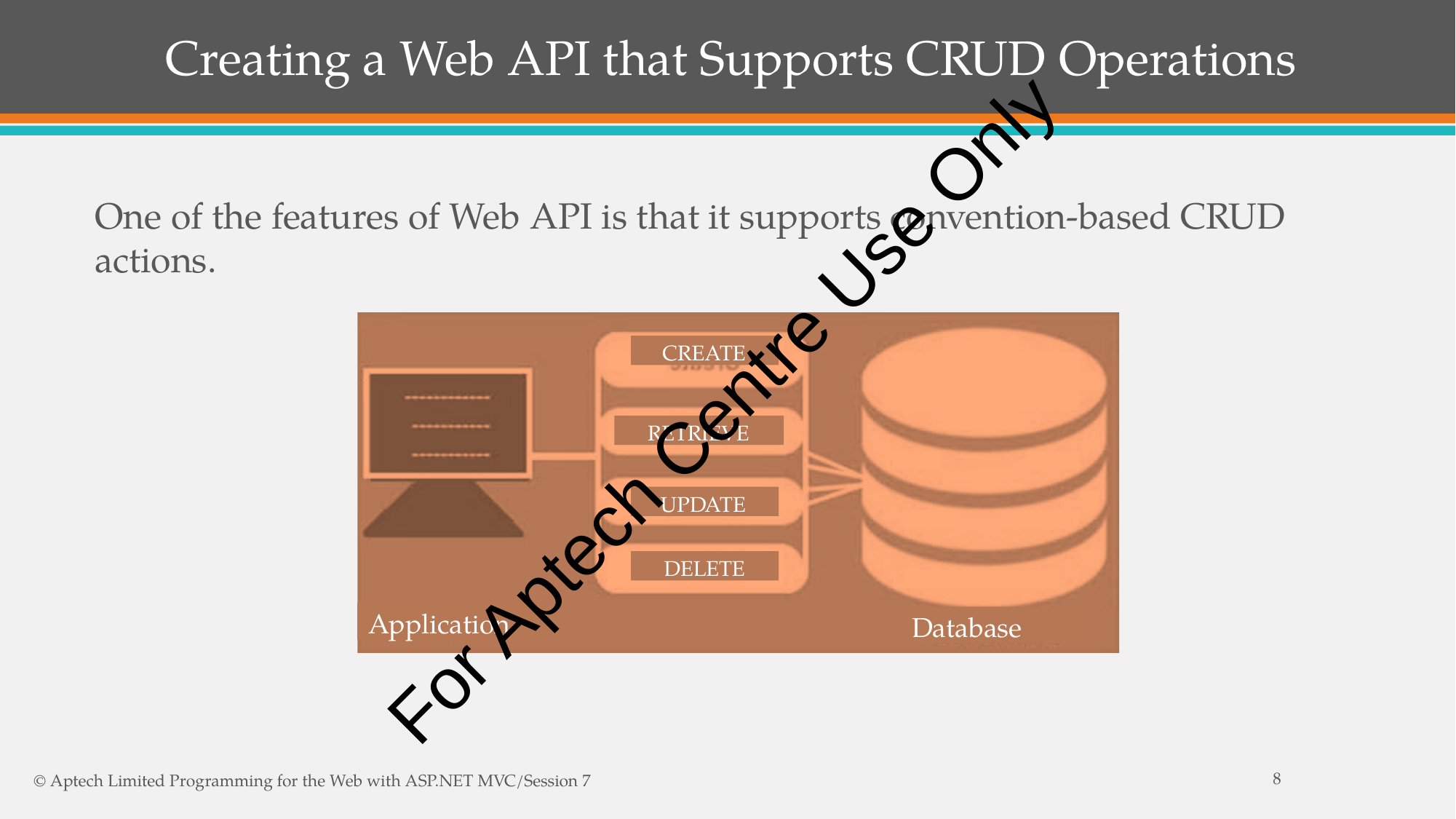

# Creating a Web API that Supports CRUD Operations
One of the features of Web API is that it supports convention-based CRUD  actions.

CREATE
For Aptech Centre Use Only
RETRIEVE
UPDATE
DELETE
Application
Database
8
© Aptech Limited Programming for the Web with ASP.NET MVC/Session 7